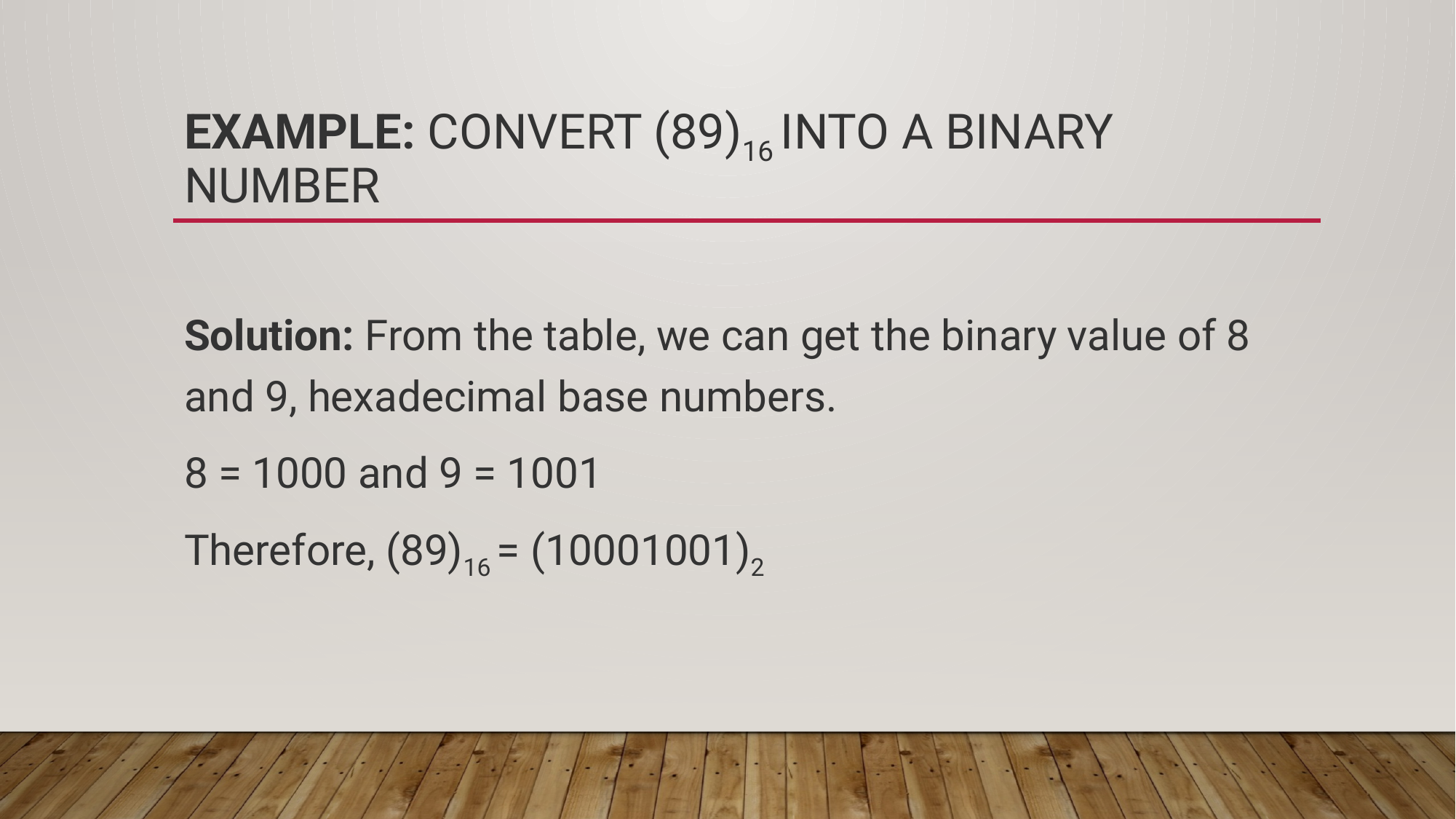

# Example: Convert (89)16 into a binary number

Solution: From the table, we can get the binary value of 8 and 9, hexadecimal base numbers.
8 = 1000 and 9 = 1001
Therefore, (89)16 = (10001001)2